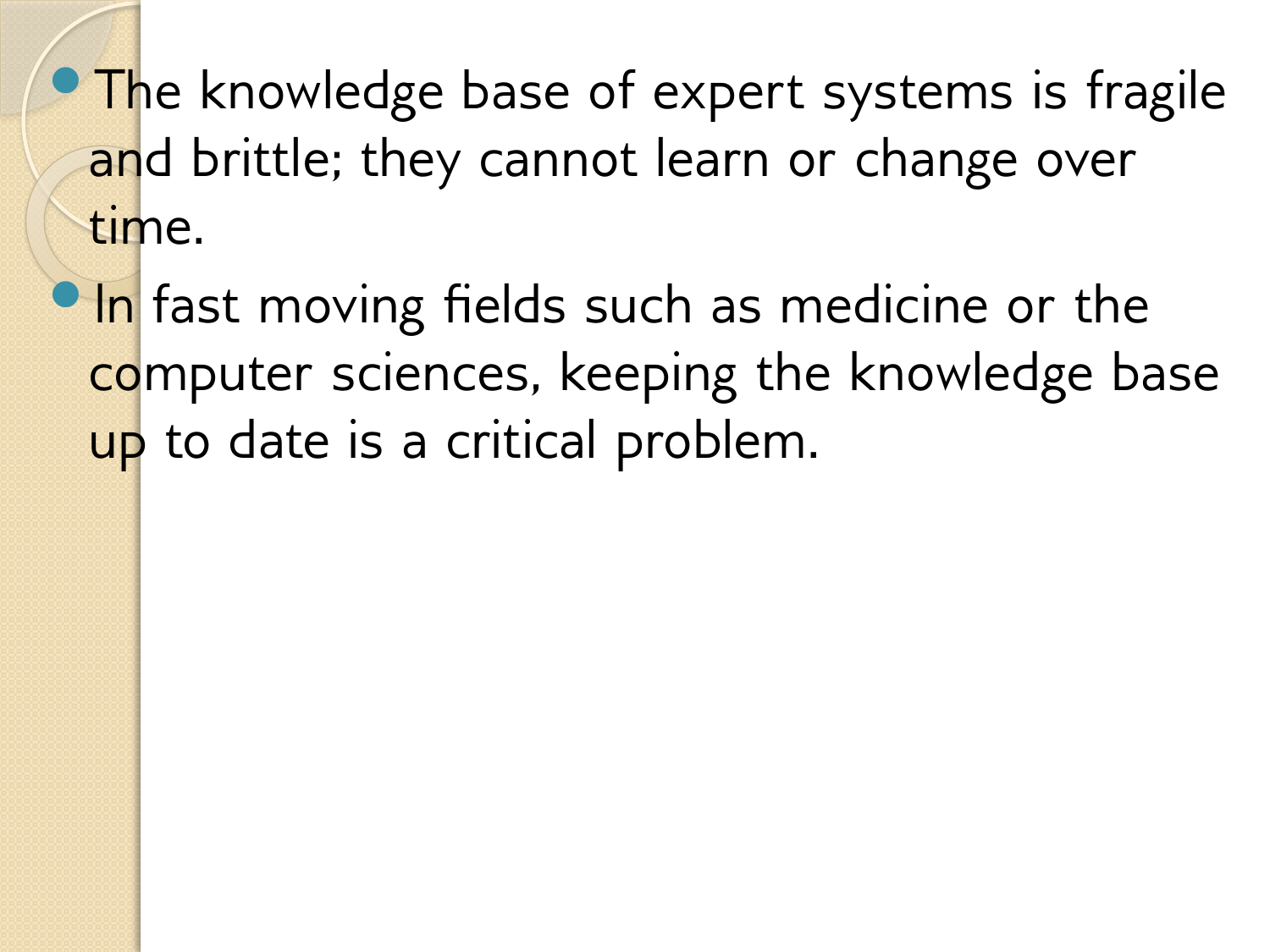

The knowledge base of expert systems is fragile and brittle; they cannot learn or change over time.
In fast moving fields such as medicine or the computer sciences, keeping the knowledge base up to date is a critical problem.